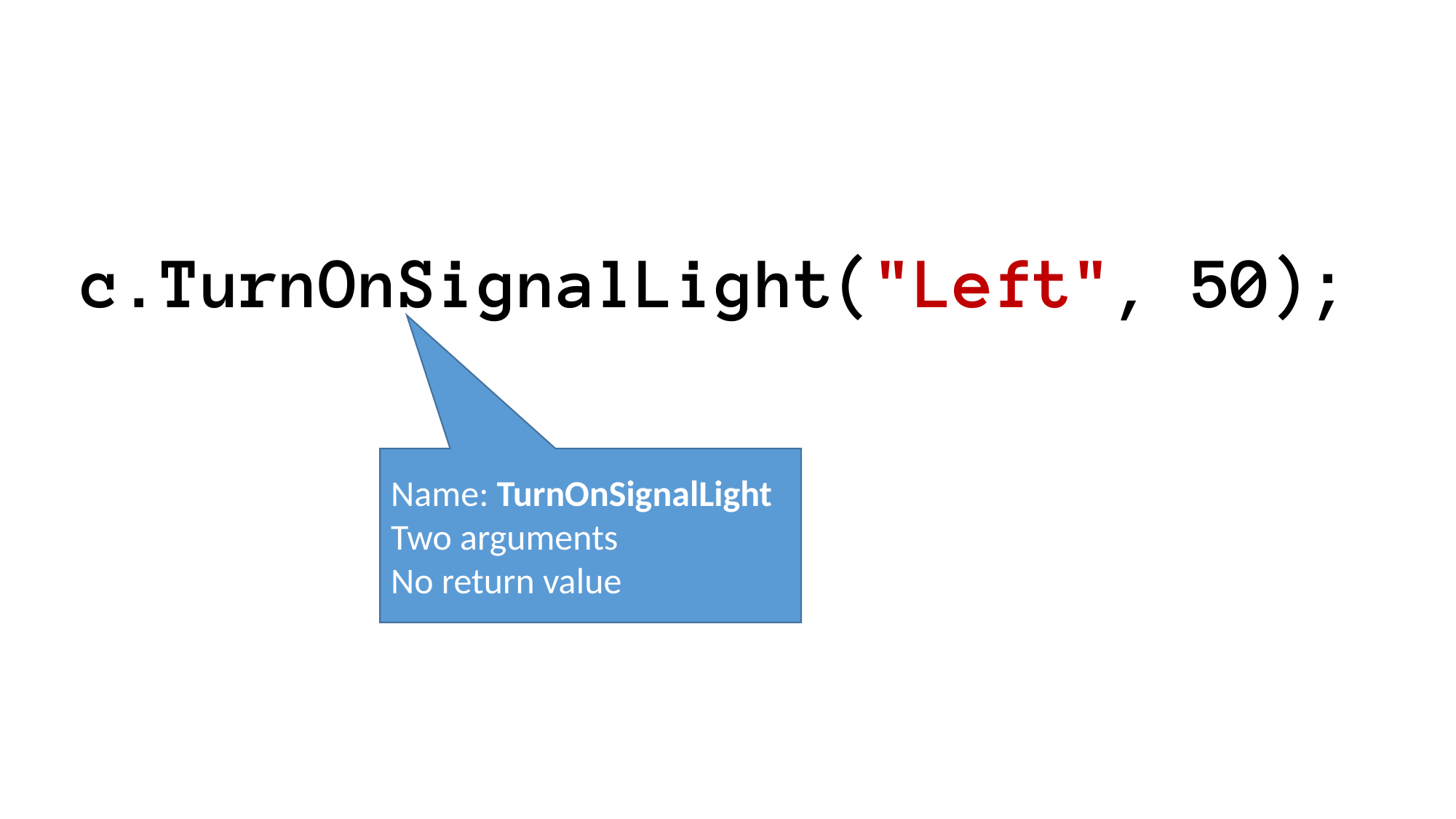

c.TurnOnSignalLight("Left", 50);

Name: TurnOnSignalLight
Two arguments
No return value